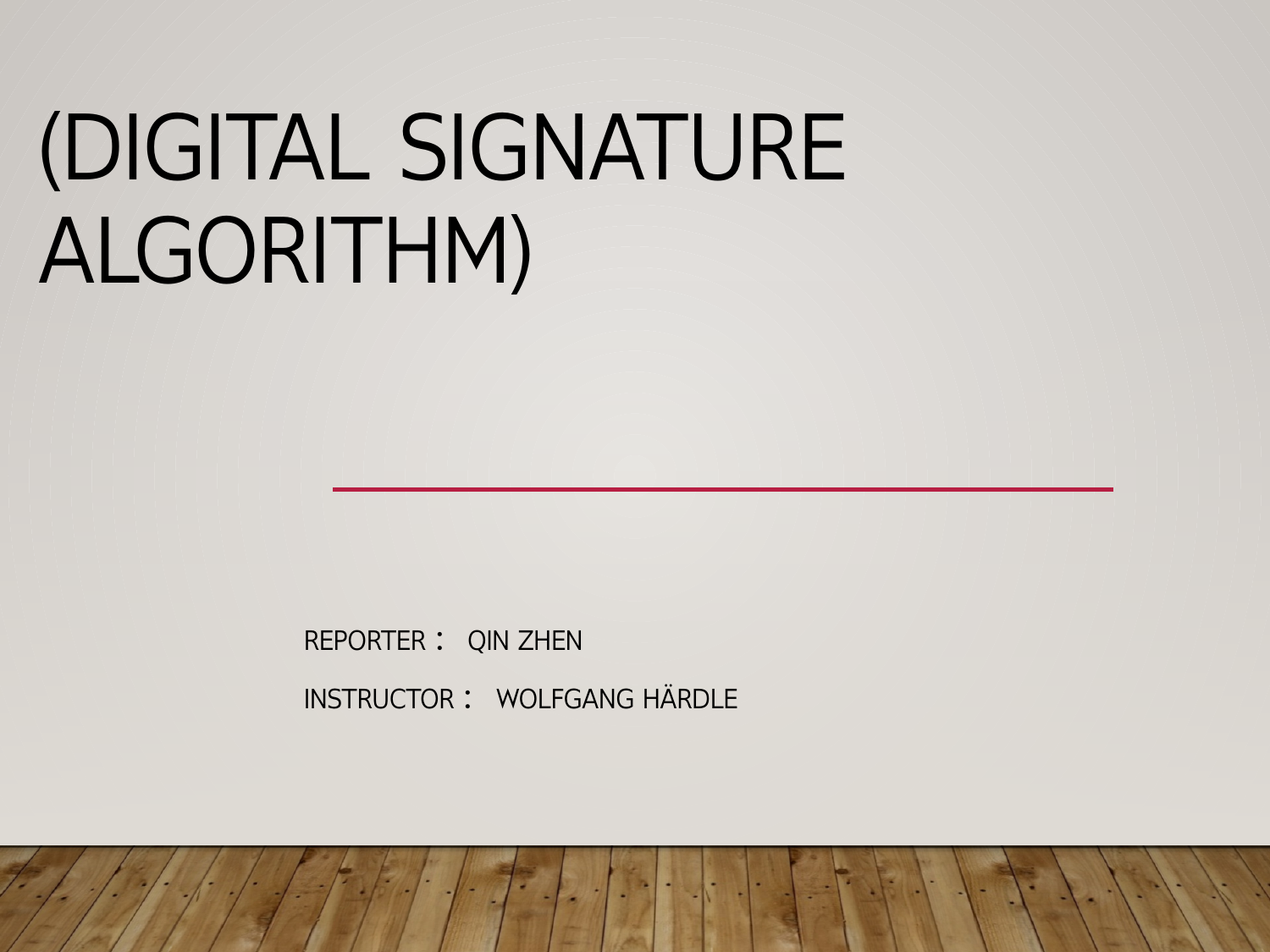

# (Digital Signature Algorithm)
Reporter：Qin Zhen
Instructor：Wolfgang Härdle